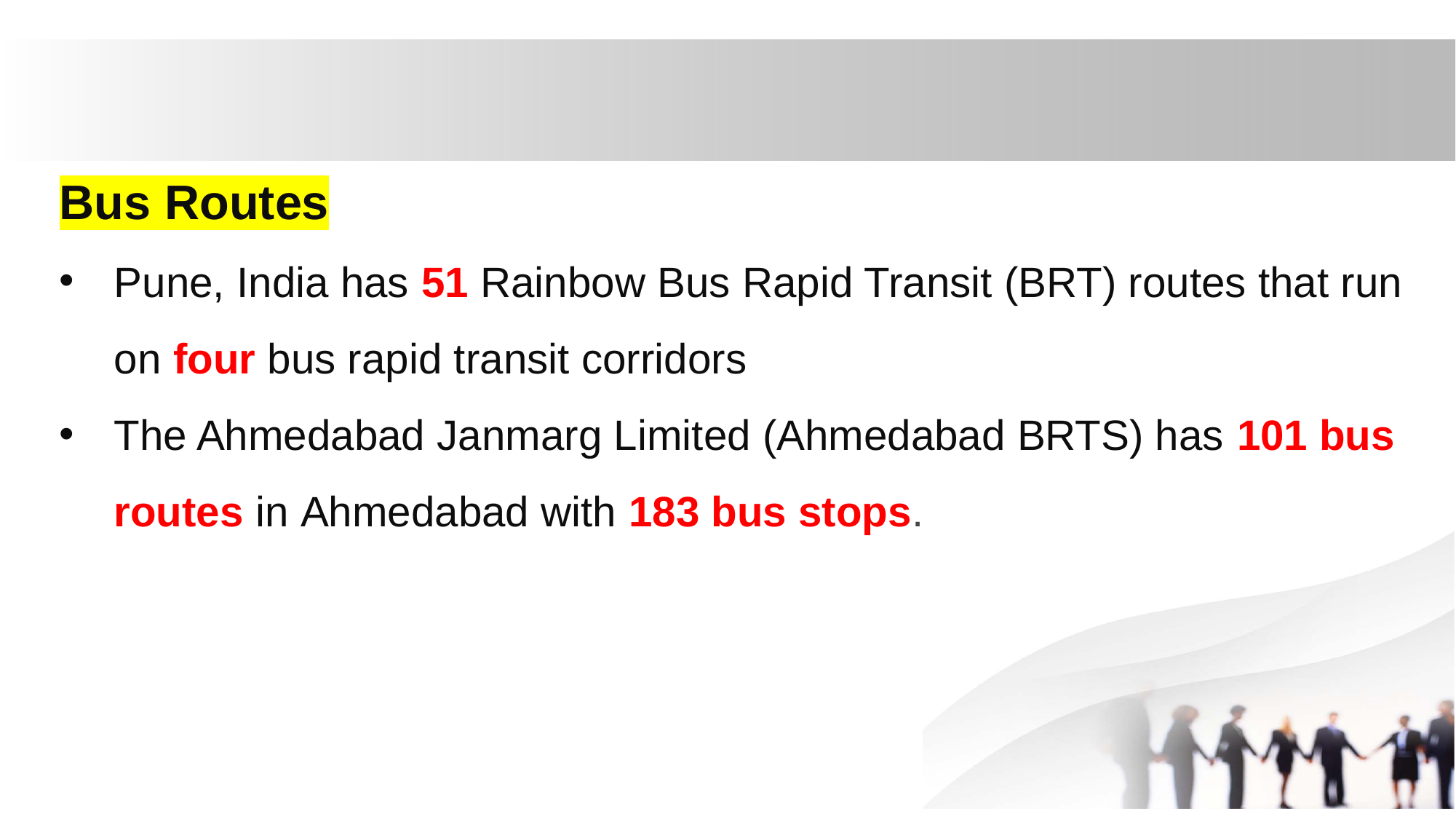

Bus Routes
Pune, India has 51 Rainbow Bus Rapid Transit (BRT) routes that run on four bus rapid transit corridors
The Ahmedabad Janmarg Limited (Ahmedabad BRTS) has 101 bus routes in Ahmedabad with 183 bus stops.